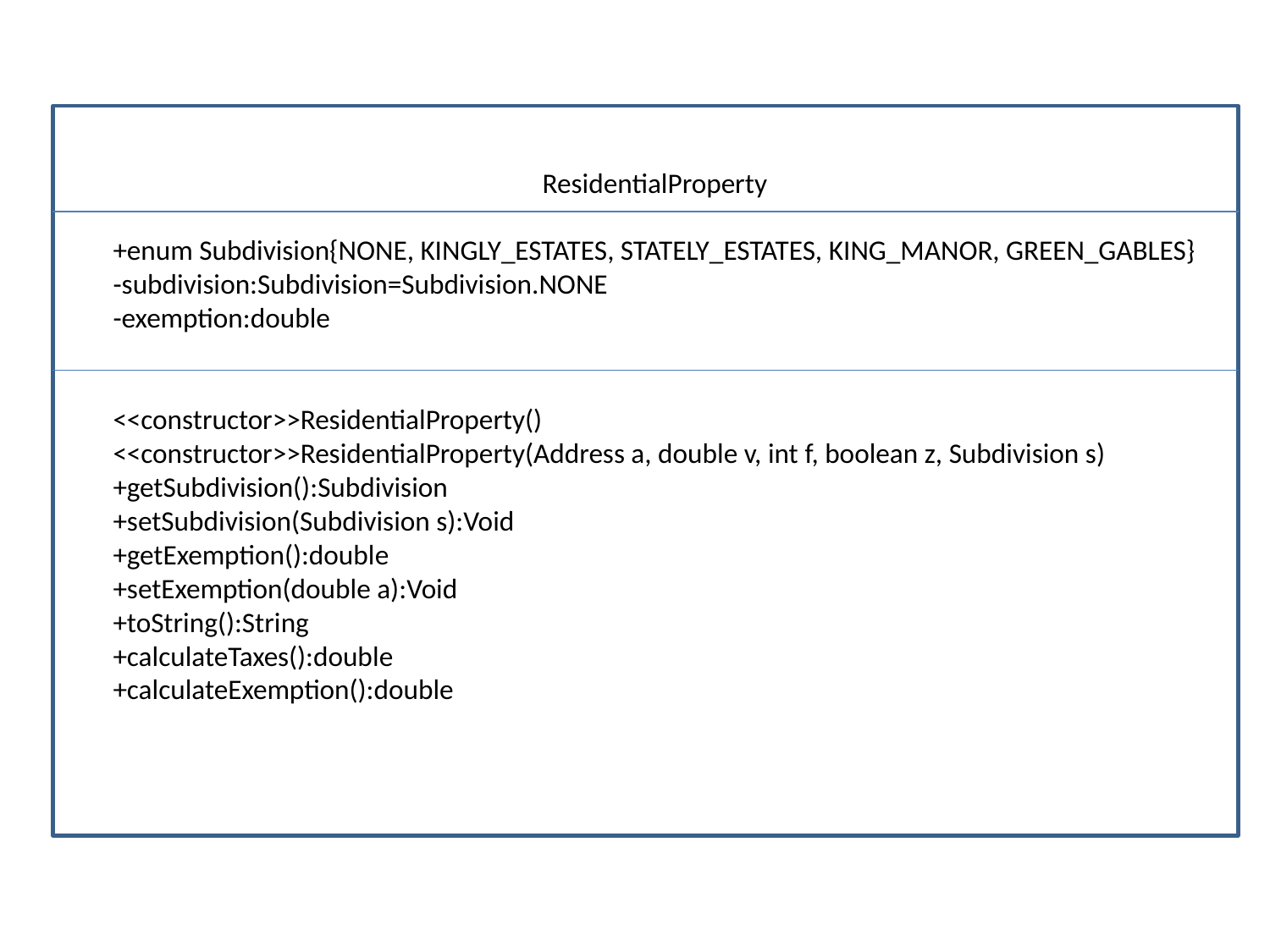

ResidentialProperty

+enum Subdivision{NONE, KINGLY_ESTATES, STATELY_ESTATES, KING_MANOR, GREEN_GABLES}
-subdivision:Subdivision=Subdivision.NONE
-exemption:double

<<constructor>>ResidentialProperty()
<<constructor>>ResidentialProperty(Address a, double v, int f, boolean z, Subdivision s)
+getSubdivision():Subdivision
+setSubdivision(Subdivision s):Void
+getExemption():double
+setExemption(double a):Void
+toString():String
+calculateTaxes():double
+calculateExemption():double